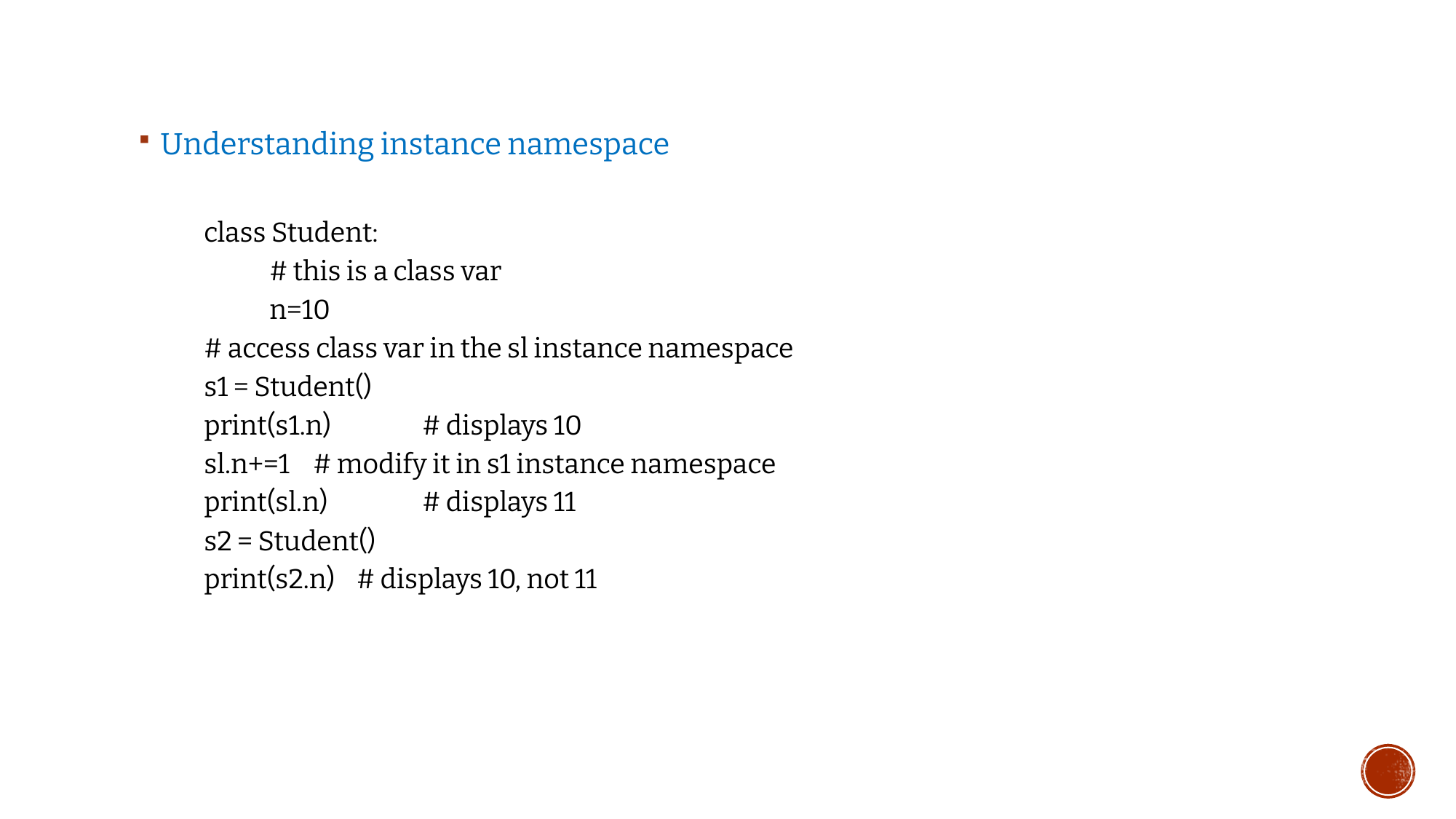

Understanding instance namespace

class Student:
# this is a class var
n=10
# access class var in the sl instance namespace
s1 = Student()
print(s1.n)	# displays 10
sl.n+=1	# modify it in s1 instance namespace
print(sl.n)	# displays 11
s2 = Student()
print(s2.n)    # displays 10, not 11